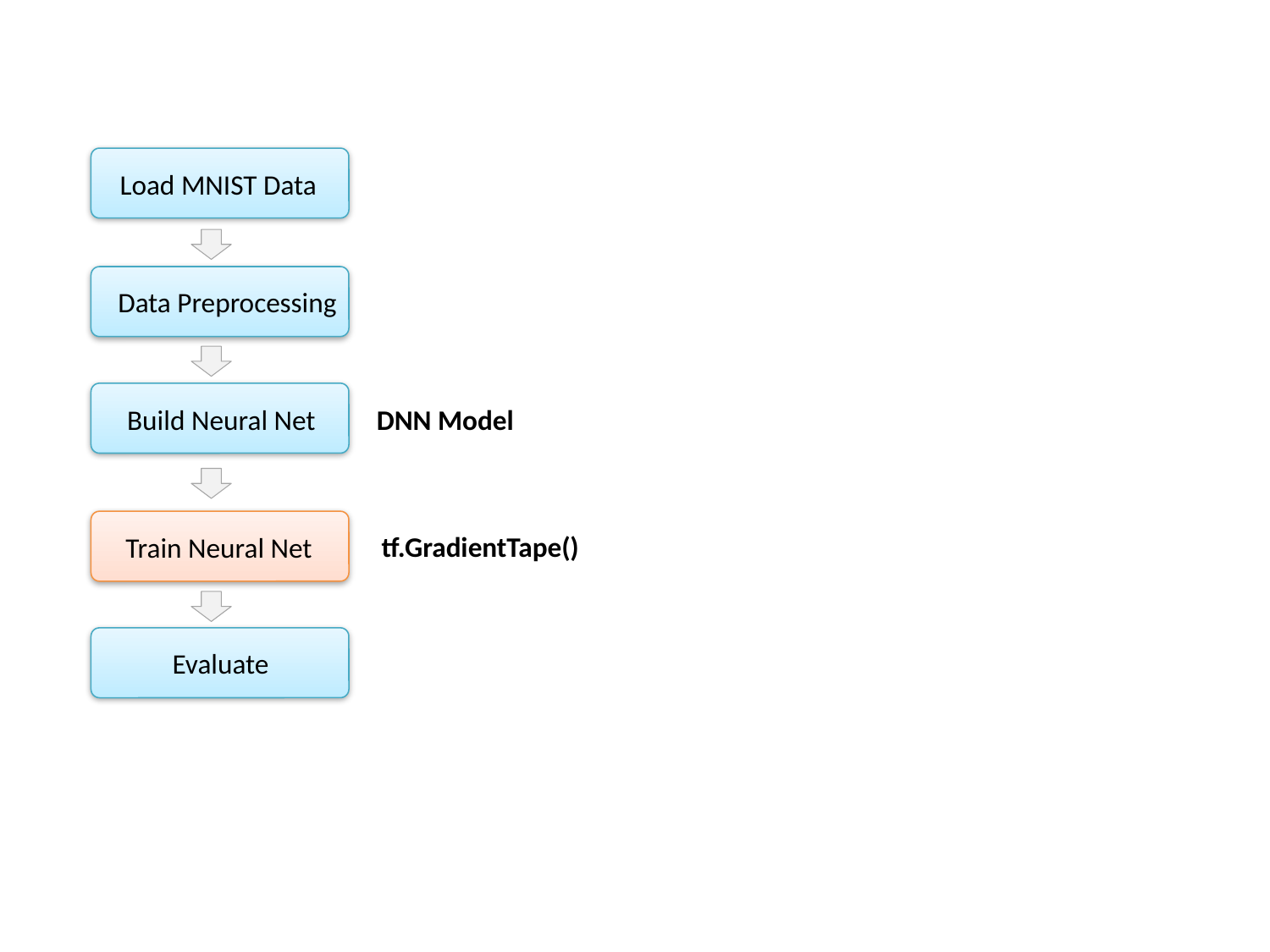

Load MNIST Data

Data Preprocessing

DNN Model
Build Neural Net

tf.GradientTape()
Train Neural Net

Evaluate